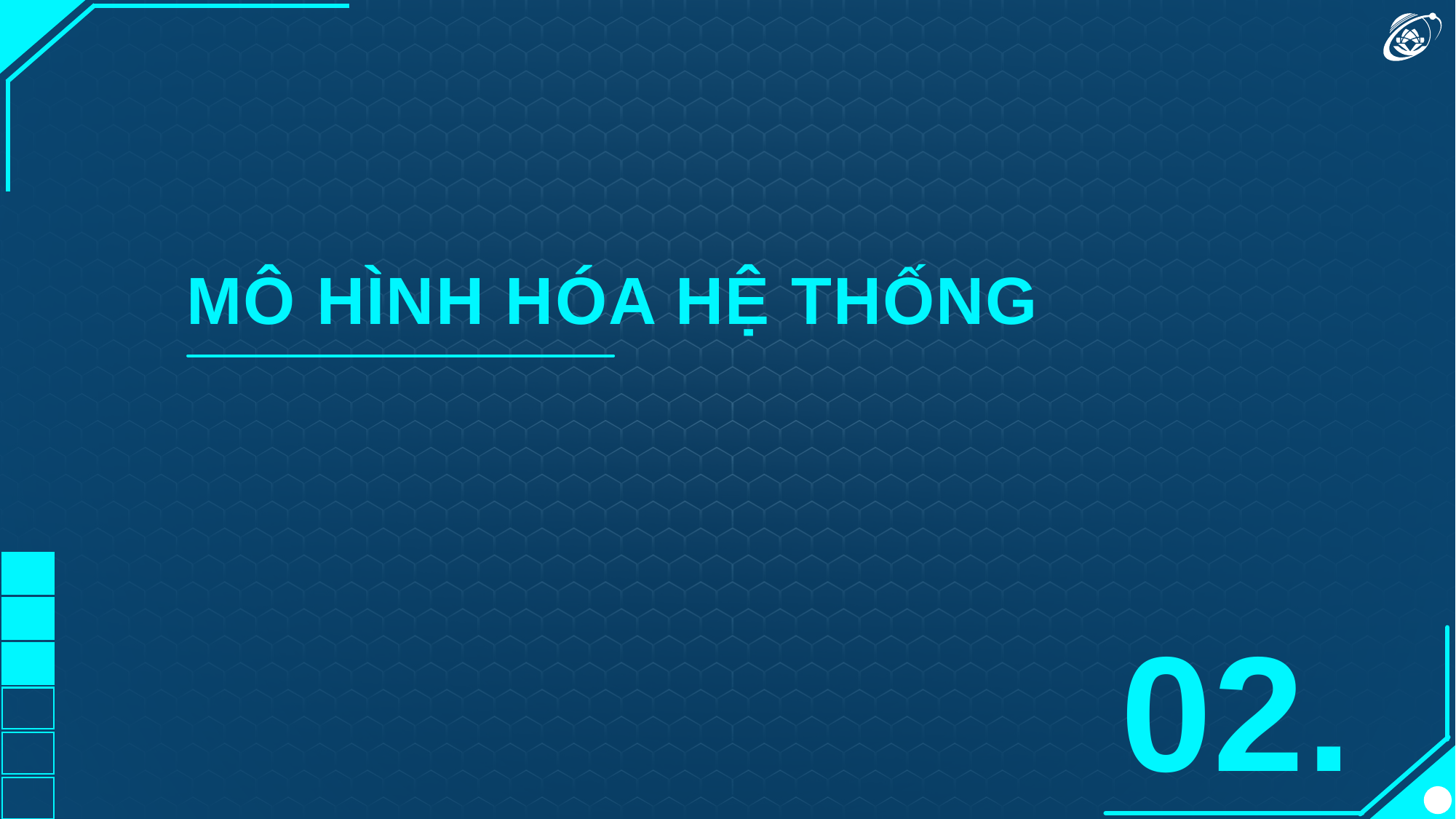

MÔ HÌNH HÓA HỆ THỐNG

02.
13